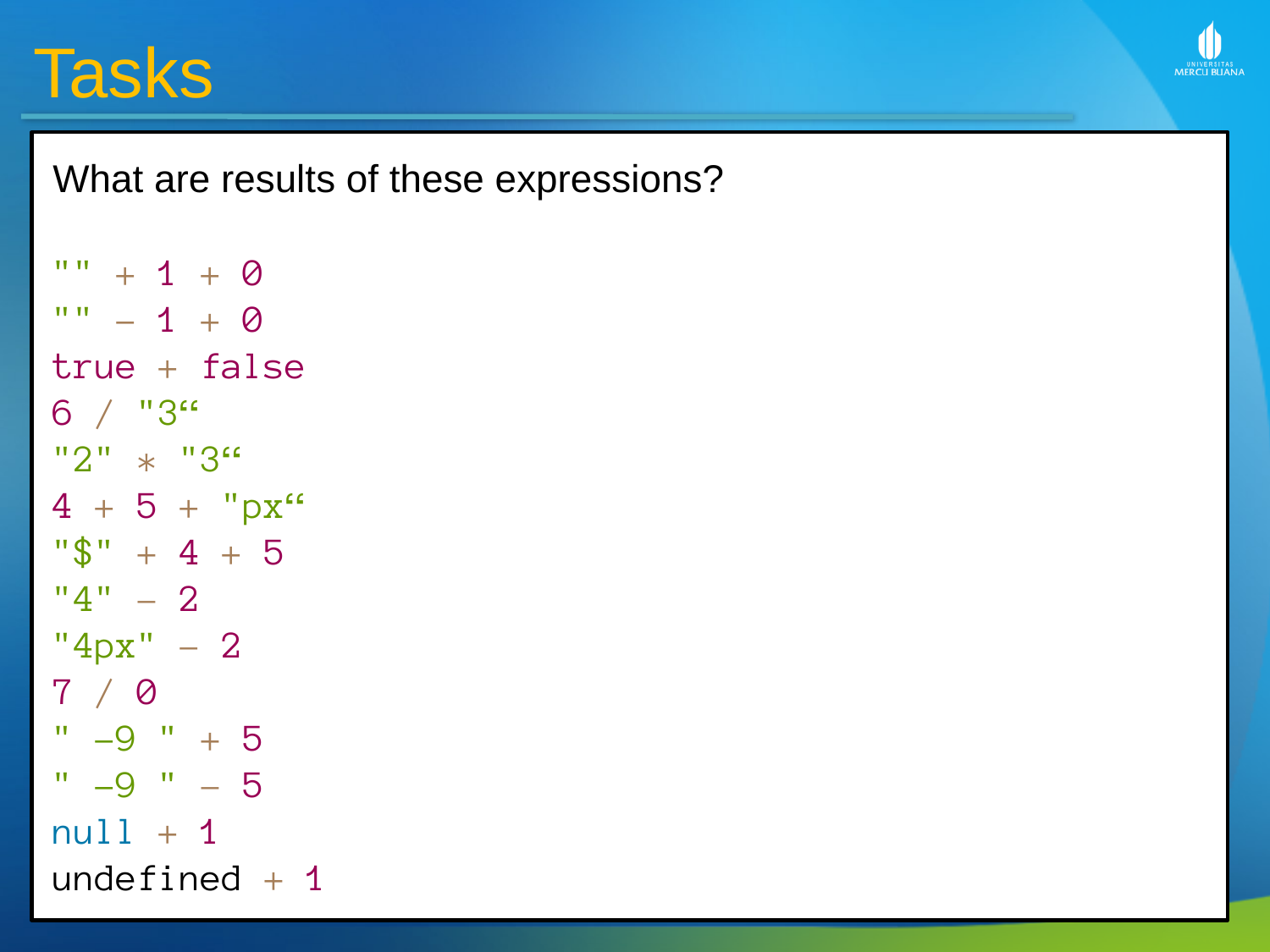

Tasks

What are results of these expressions?

"" + 1 + 0
"" - 1 + 0
true + false
6 / "3“
"2" * "3“
4 + 5 + "px“
"$" + 4 + 5
"4" – 2
"4px" – 2
7 / 0
" -9 " + 5
" -9 " – 5
null + 1
undefined + 1